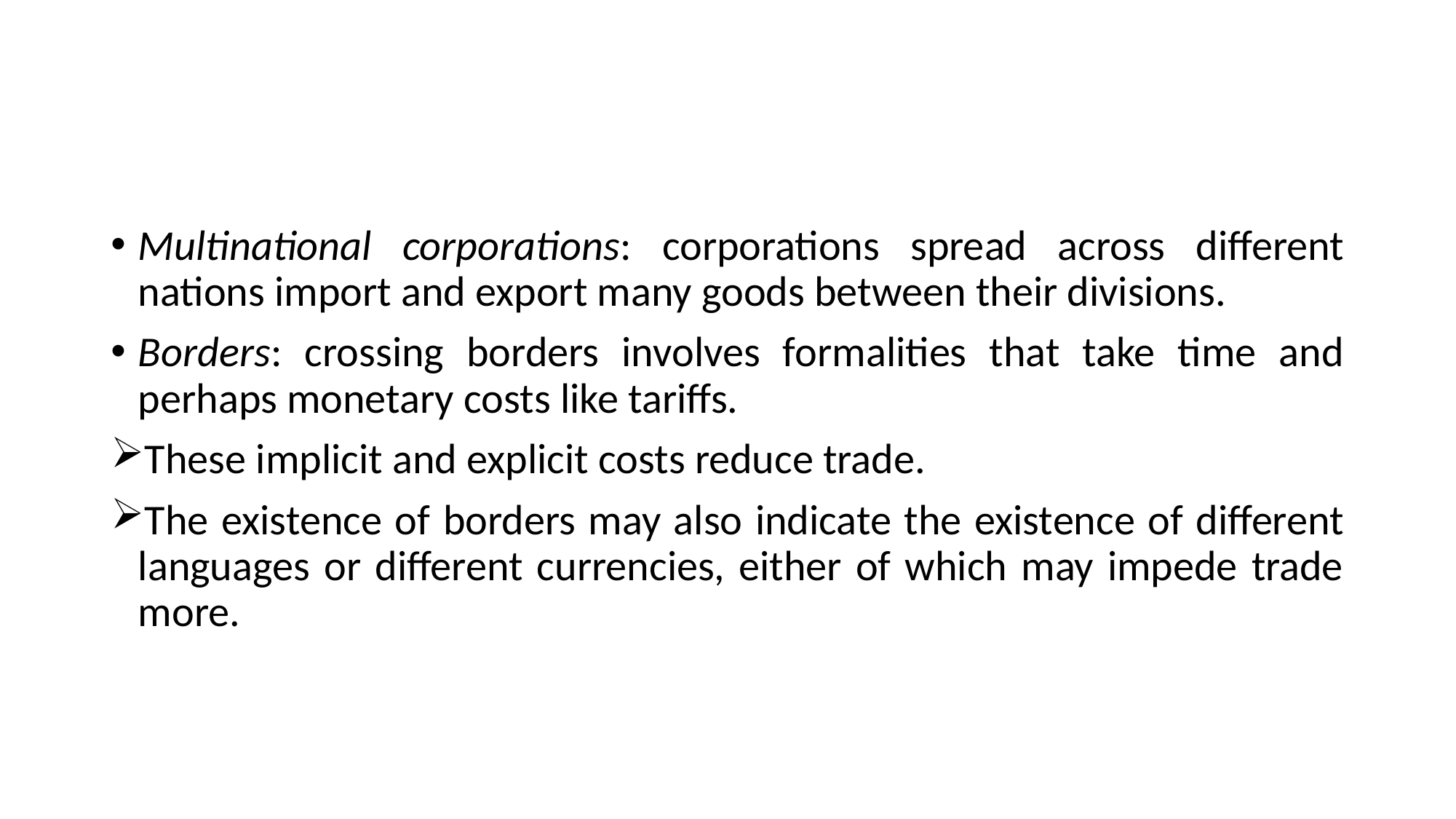

#
Multinational corporations: corporations spread across different nations import and export many goods between their divisions.
Borders: crossing borders involves formalities that take time and perhaps monetary costs like tariffs.
These implicit and explicit costs reduce trade.
The existence of borders may also indicate the existence of different languages or different currencies, either of which may impede trade more.